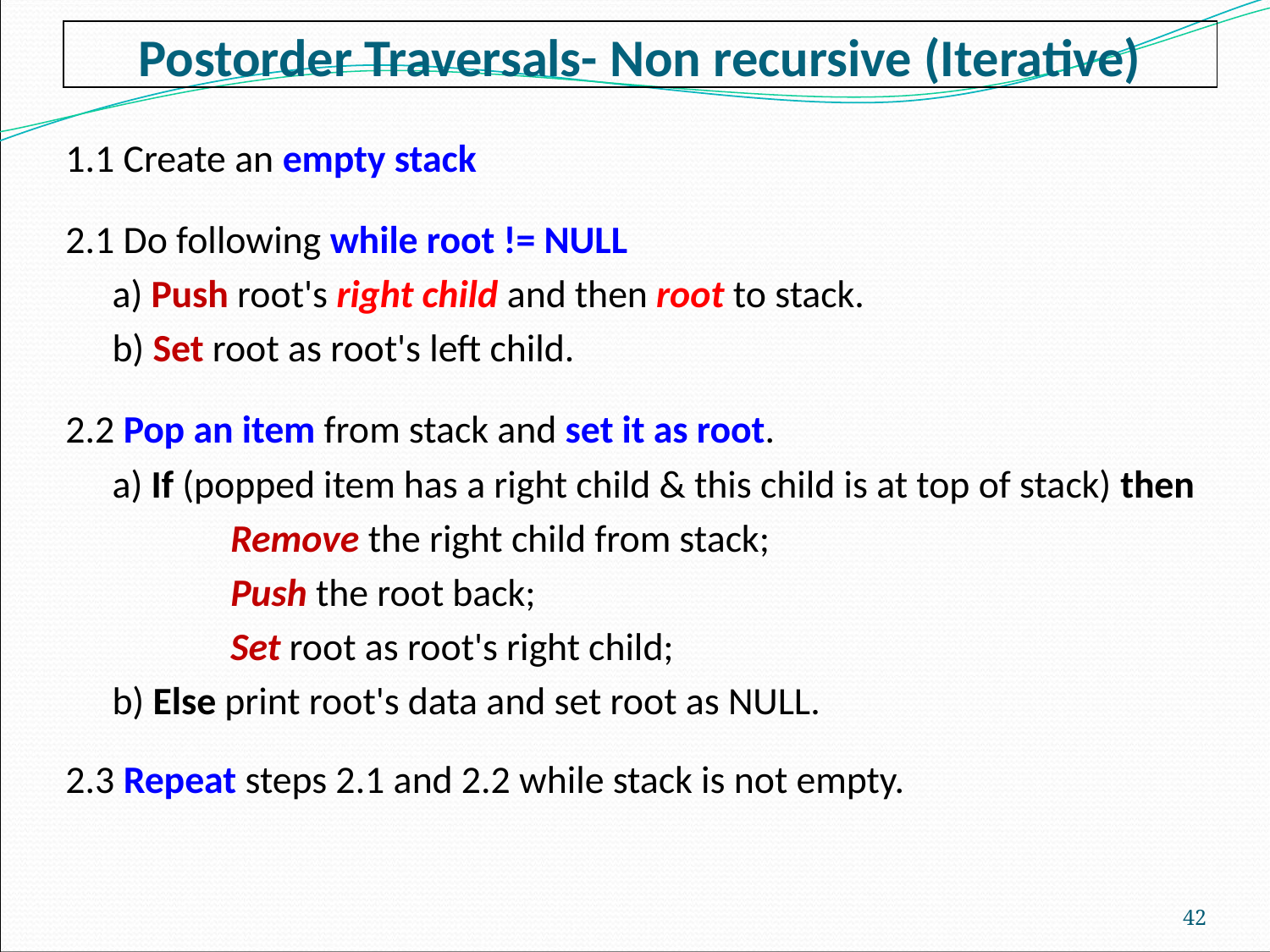

# Postorder Traversals- Non recursive (Iterative)
1.1 Create an empty stack

2.1 Do following while root != NULL
	 a) Push root's right child and then root to stack.
	 b) Set root as root's left child.

2.2 Pop an item from stack and set it as root.
	 a) If (popped item has a right child & this child is at top of stack) then
		Remove the right child from stack;
		Push the root back;
		Set root as root's right child;
	 b) Else print root's data and set root as NULL.

2.3 Repeat steps 2.1 and 2.2 while stack is not empty.

42